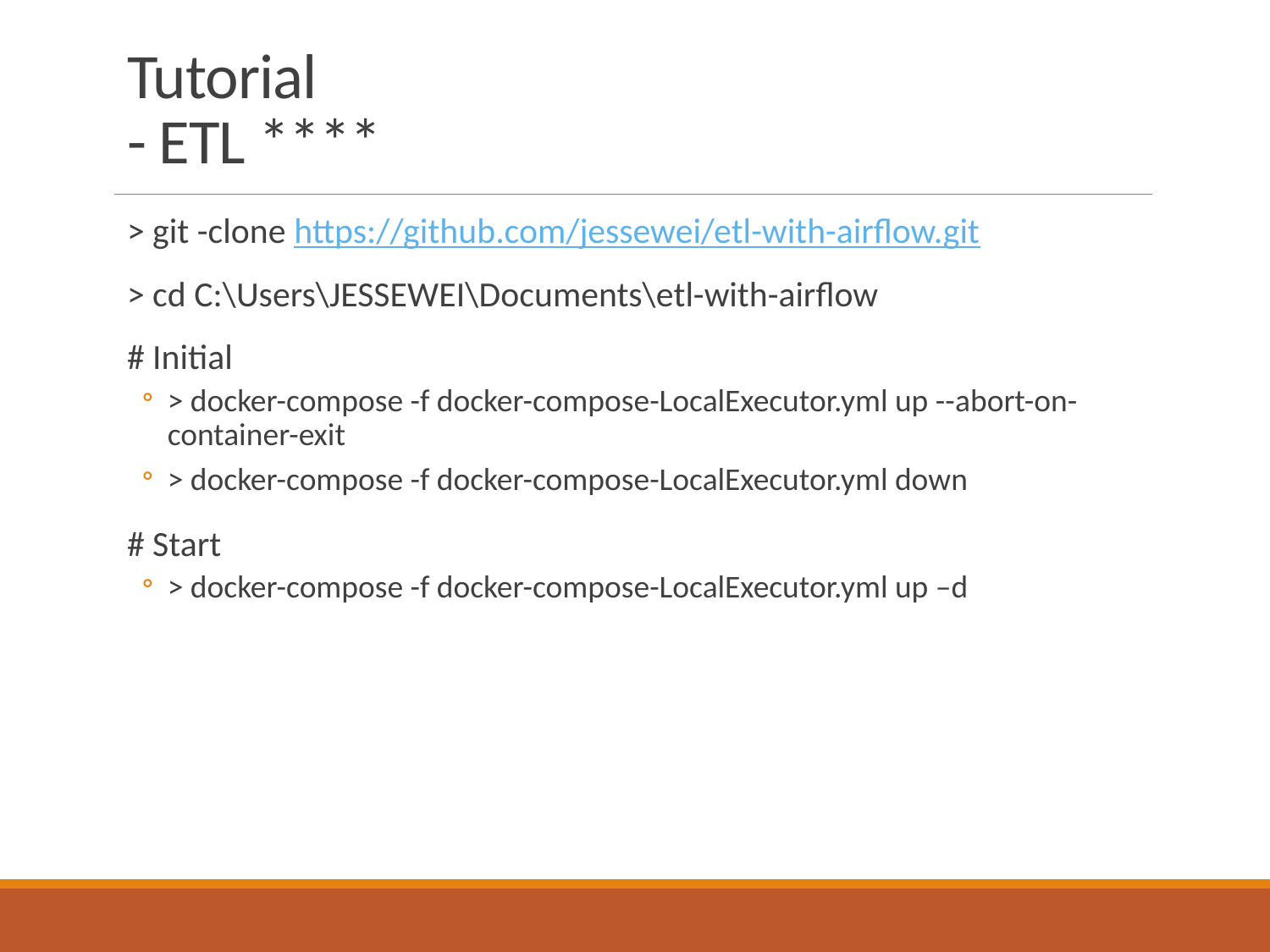

# Tutorial - ETL ****
> git -clone https://github.com/jessewei/etl-with-airflow.git
> cd C:\Users\JESSEWEI\Documents\etl-with-airflow
# Initial
> docker-compose -f docker-compose-LocalExecutor.yml up --abort-on-container-exit
> docker-compose -f docker-compose-LocalExecutor.yml down
# Start
> docker-compose -f docker-compose-LocalExecutor.yml up –d